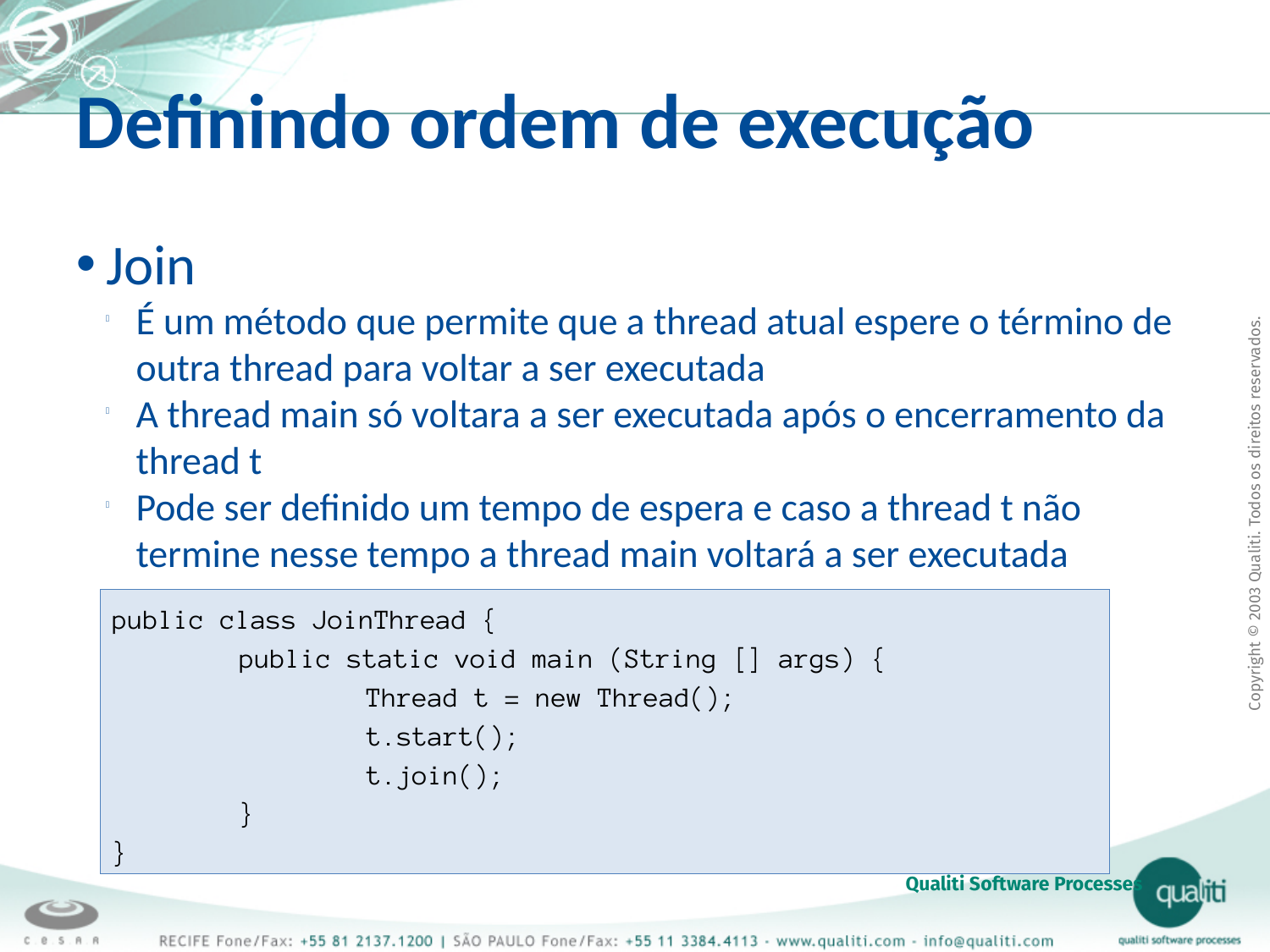

Definindo ordem de execução
Join
É um método que permite que a thread atual espere o término de outra thread para voltar a ser executada
A thread main só voltara a ser executada após o encerramento da thread t
Pode ser definido um tempo de espera e caso a thread t não termine nesse tempo a thread main voltará a ser executada

public class JoinThread {
	public static void main (String [] args) {
		Thread t = new Thread();
		t.start();
		t.join();
	}
}